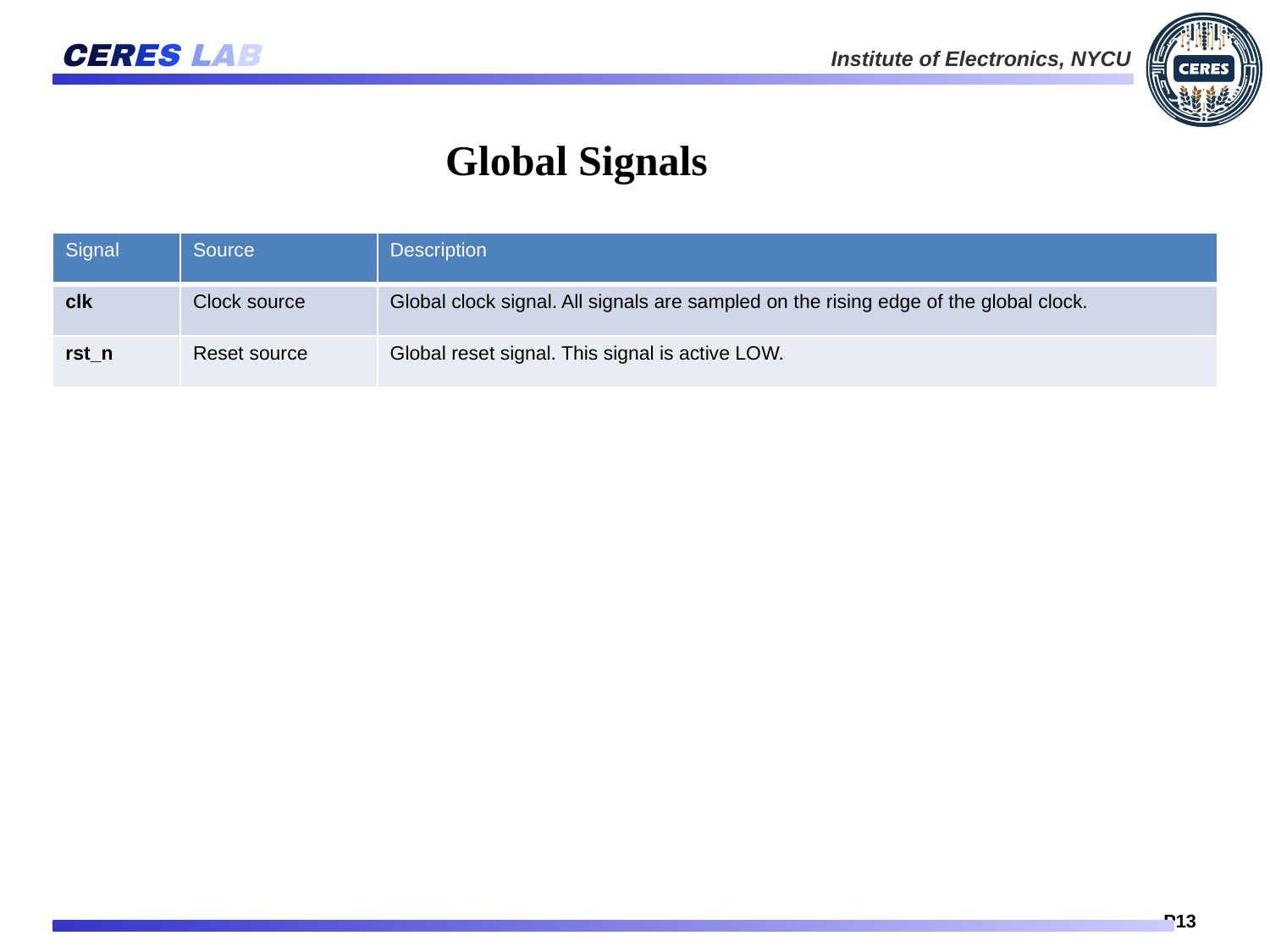

# Global Signals
| Signal | Source | Description |
| --- | --- | --- |
| clk | Clock source | Global clock signal. All signals are sampled on the rising edge of the global clock. |
| rst\_n | Reset source | Global reset signal. This signal is active LOW. |